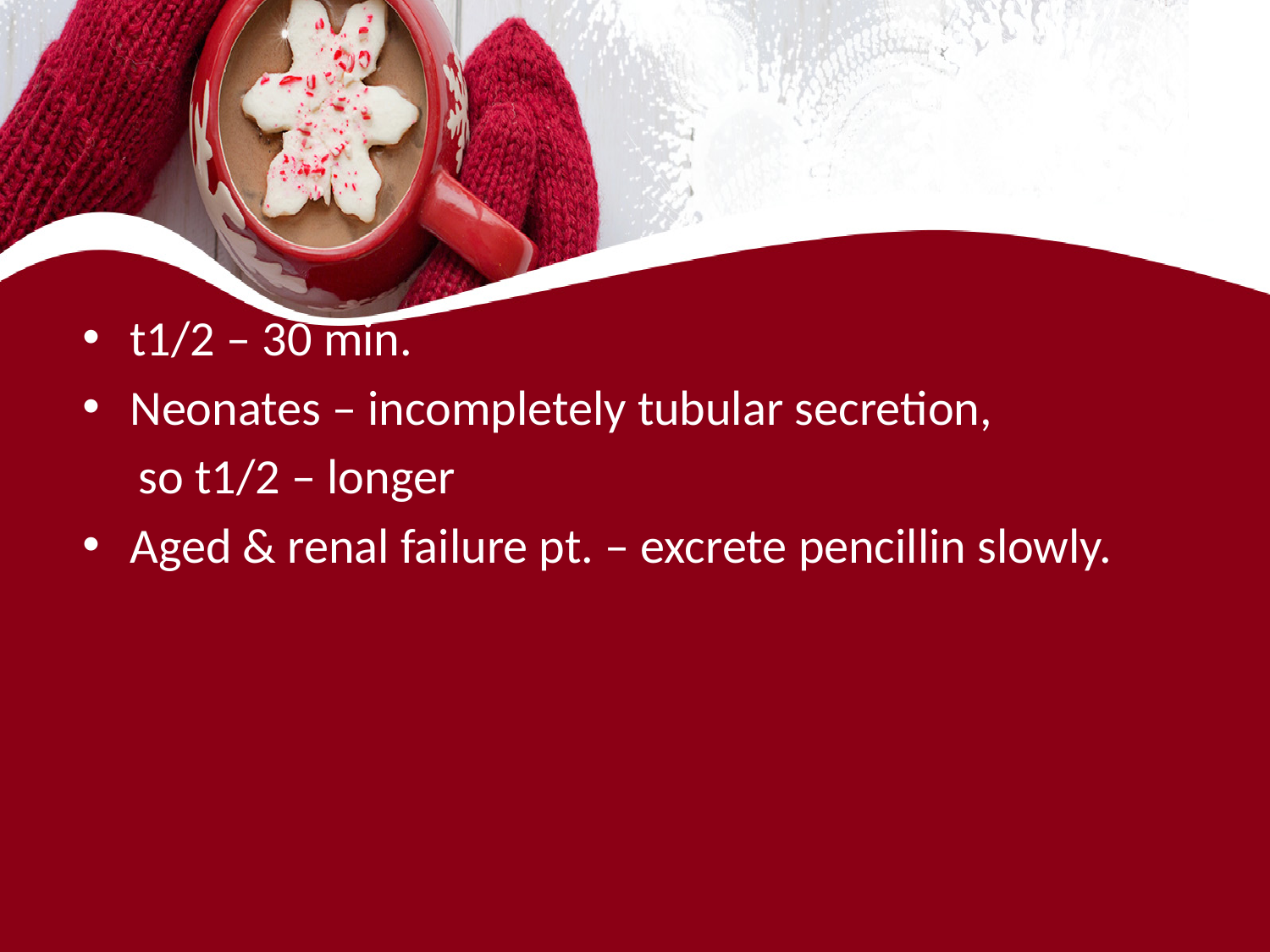

#
t1/2 – 30 min.
Neonates – incompletely tubular secretion,
     so t1/2 – longer
Aged & renal failure pt. – excrete pencillin slowly.